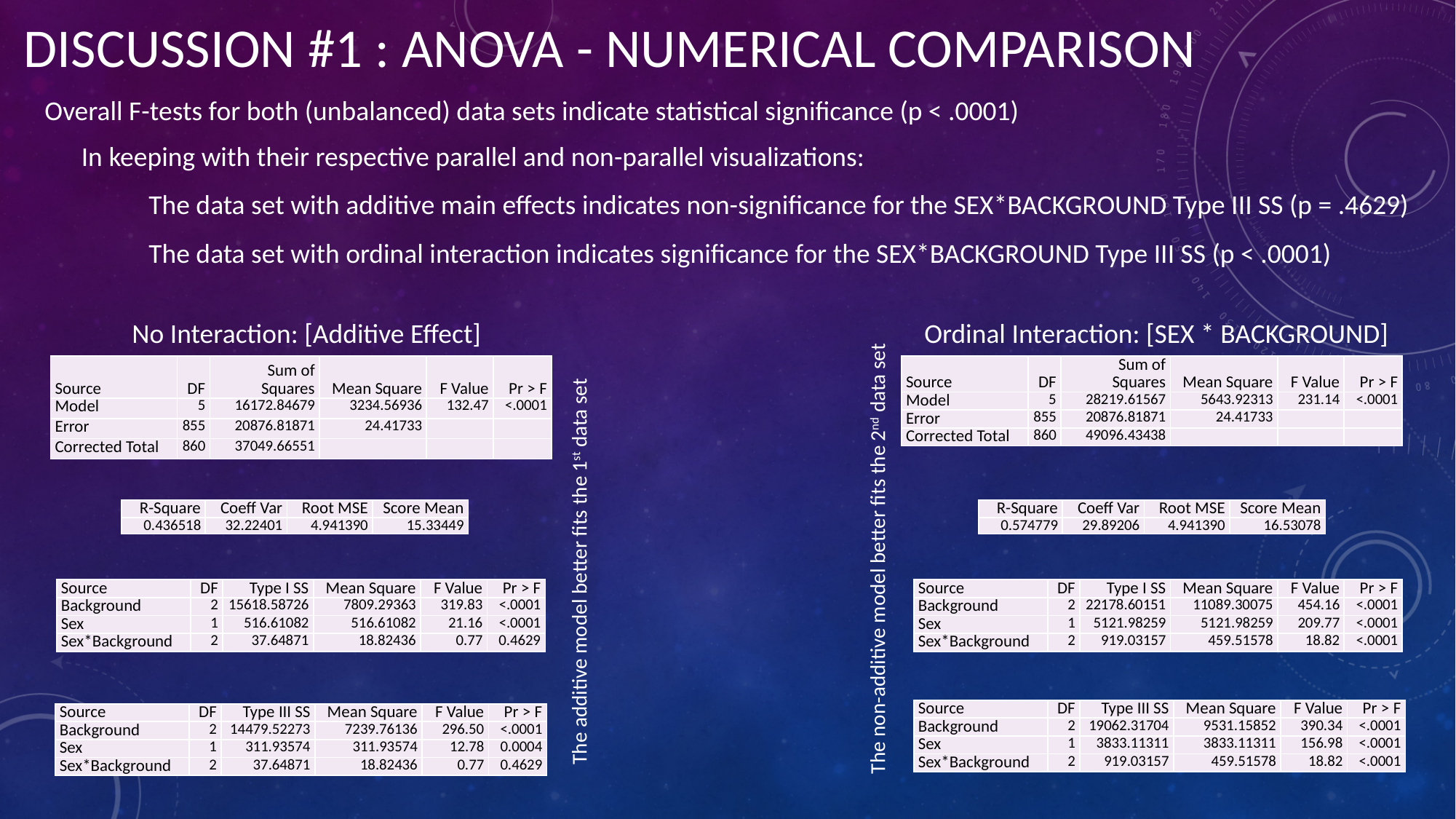

# Discussion #1 : ANOVA - NUMERICAL Comparison
Overall F-tests for both (unbalanced) data sets indicate statistical significance (p < .0001)
In keeping with their respective parallel and non-parallel visualizations:
The data set with additive main effects indicates non-significance for the SEX*BACKGROUND Type III SS (p = .4629)
The data set with ordinal interaction indicates significance for the SEX*BACKGROUND Type III SS (p < .0001)
No Interaction: [Additive Effect]
Ordinal Interaction: [SEX * BACKGROUND]
| Source | DF | Sum of Squares | Mean Square | F Value | Pr > F |
| --- | --- | --- | --- | --- | --- |
| Model | 5 | 16172.84679 | 3234.56936 | 132.47 | <.0001 |
| Error | 855 | 20876.81871 | 24.41733 |  |  |
| Corrected Total | 860 | 37049.66551 |  |  |  |
| Source | DF | Sum of Squares | Mean Square | F Value | Pr > F |
| --- | --- | --- | --- | --- | --- |
| Model | 5 | 28219.61567 | 5643.92313 | 231.14 | <.0001 |
| Error | 855 | 20876.81871 | 24.41733 |  |  |
| Corrected Total | 860 | 49096.43438 |  |  |  |
| R-Square | Coeff Var | Root MSE | Score Mean |
| --- | --- | --- | --- |
| 0.574779 | 29.89206 | 4.941390 | 16.53078 |
| R-Square | Coeff Var | Root MSE | Score Mean |
| --- | --- | --- | --- |
| 0.436518 | 32.22401 | 4.941390 | 15.33449 |
The non-additive model better fits the 2nd data set
The additive model better fits the 1st data set
| Source | DF | Type I SS | Mean Square | F Value | Pr > F |
| --- | --- | --- | --- | --- | --- |
| Background | 2 | 22178.60151 | 11089.30075 | 454.16 | <.0001 |
| Sex | 1 | 5121.98259 | 5121.98259 | 209.77 | <.0001 |
| Sex\*Background | 2 | 919.03157 | 459.51578 | 18.82 | <.0001 |
| Source | DF | Type I SS | Mean Square | F Value | Pr > F |
| --- | --- | --- | --- | --- | --- |
| Background | 2 | 15618.58726 | 7809.29363 | 319.83 | <.0001 |
| Sex | 1 | 516.61082 | 516.61082 | 21.16 | <.0001 |
| Sex\*Background | 2 | 37.64871 | 18.82436 | 0.77 | 0.4629 |
| Source | DF | Type III SS | Mean Square | F Value | Pr > F |
| --- | --- | --- | --- | --- | --- |
| Background | 2 | 19062.31704 | 9531.15852 | 390.34 | <.0001 |
| Sex | 1 | 3833.11311 | 3833.11311 | 156.98 | <.0001 |
| Sex\*Background | 2 | 919.03157 | 459.51578 | 18.82 | <.0001 |
| Source | DF | Type III SS | Mean Square | F Value | Pr > F |
| --- | --- | --- | --- | --- | --- |
| Background | 2 | 14479.52273 | 7239.76136 | 296.50 | <.0001 |
| Sex | 1 | 311.93574 | 311.93574 | 12.78 | 0.0004 |
| Sex\*Background | 2 | 37.64871 | 18.82436 | 0.77 | 0.4629 |